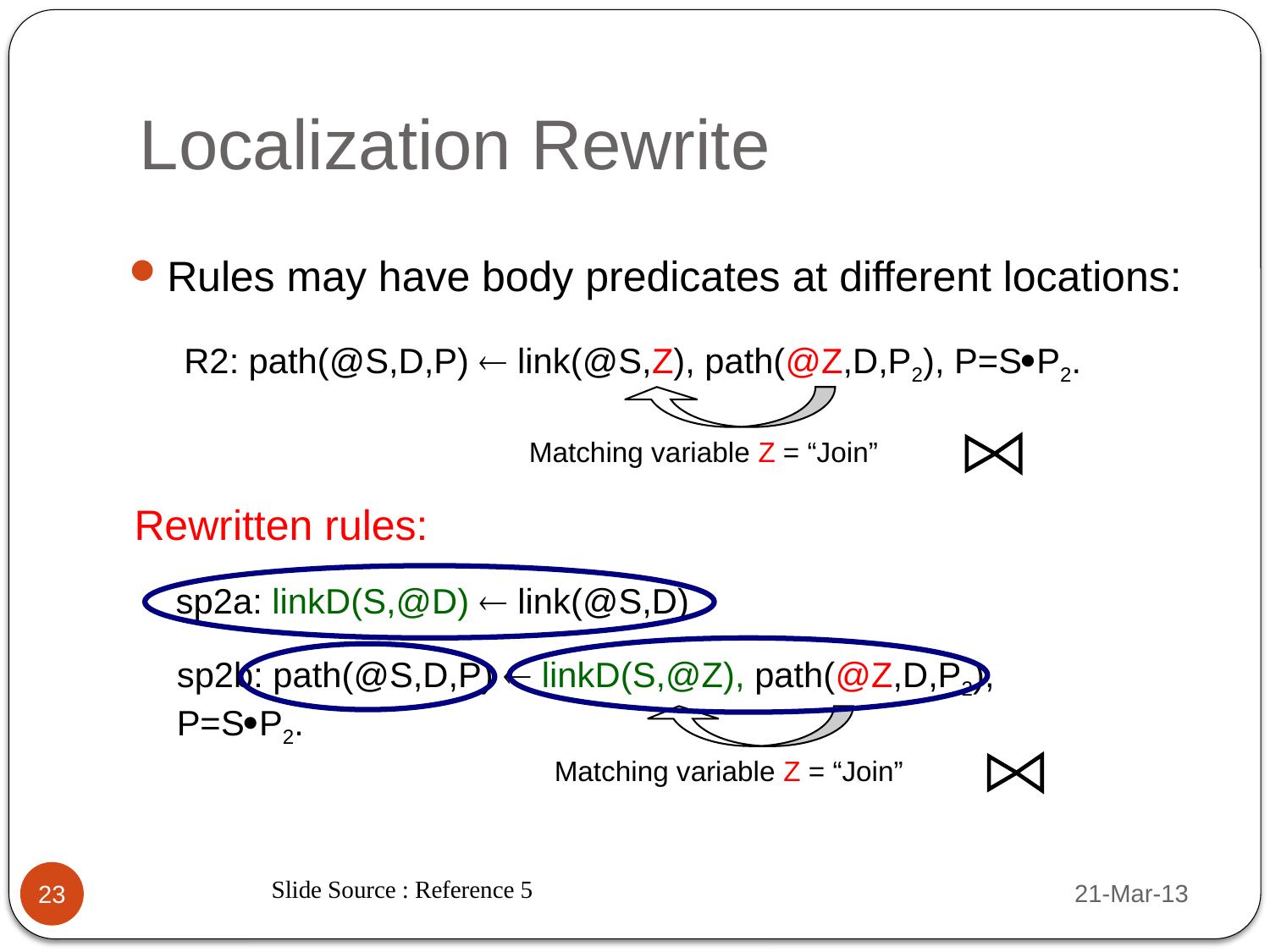

# Localization Rewrite
Rules may have body predicates at different locations:
R2: path(@S,D,P) ← link(@S,Z), path(@Z,D,P2), P=S•P2.

Matching variable Z = “Join”

Rewritten rules:

sp2a: linkD(S,@D) ← link(@S,D)

sp2b: path(@S,D,P) ← linkD(S,@Z), path(@Z,D,P2), P=S•P2.

Matching variable Z = “Join”

Slide Source : Reference 5
21-Mar-13
23